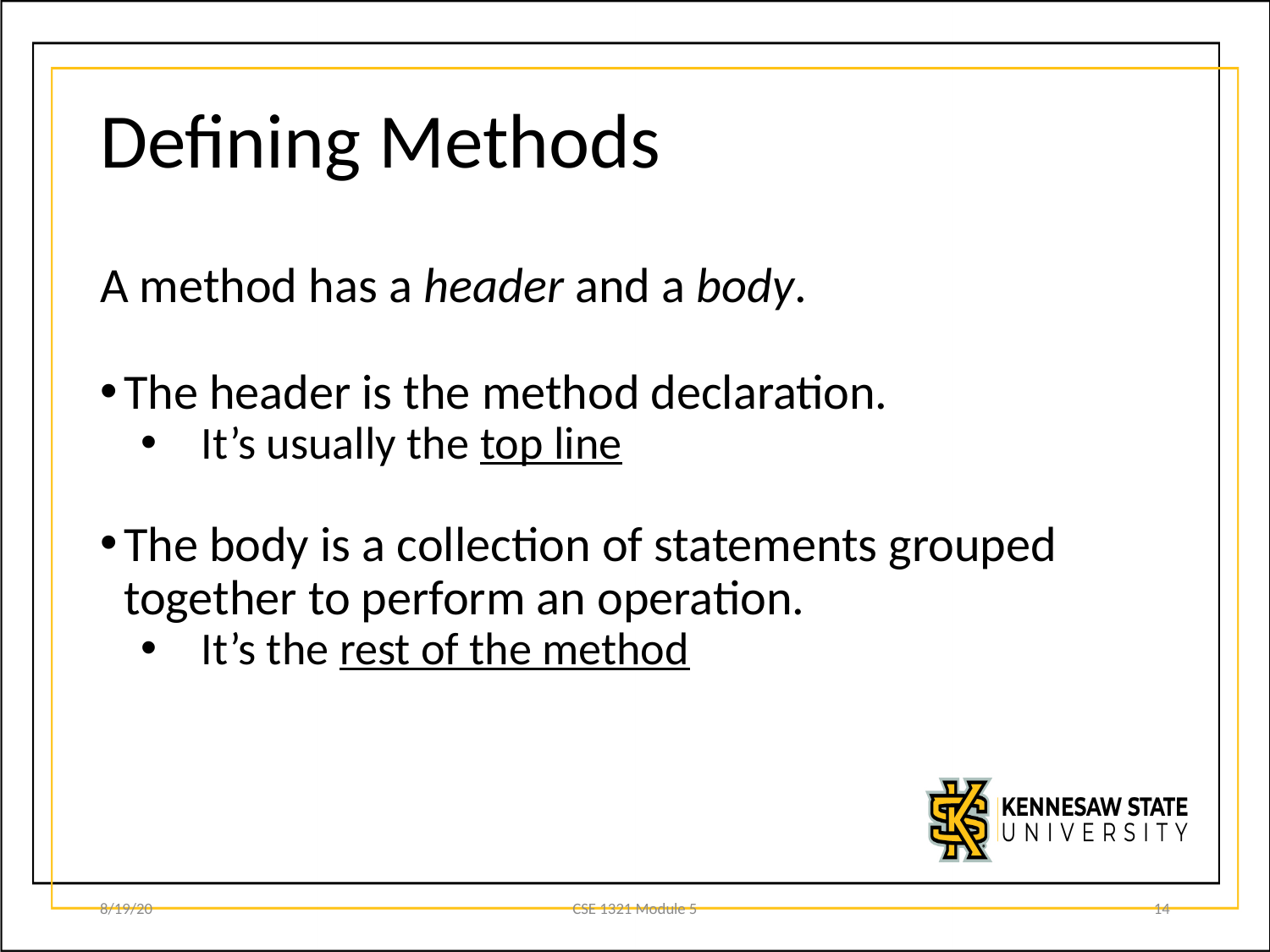

# Defining Methods
A method has a header and a body.

The header is the method declaration.
It’s usually the top line
The body is a collection of statements grouped together to perform an operation.
It’s the rest of the method

8/19/20
CSE 1321 Module 5
14